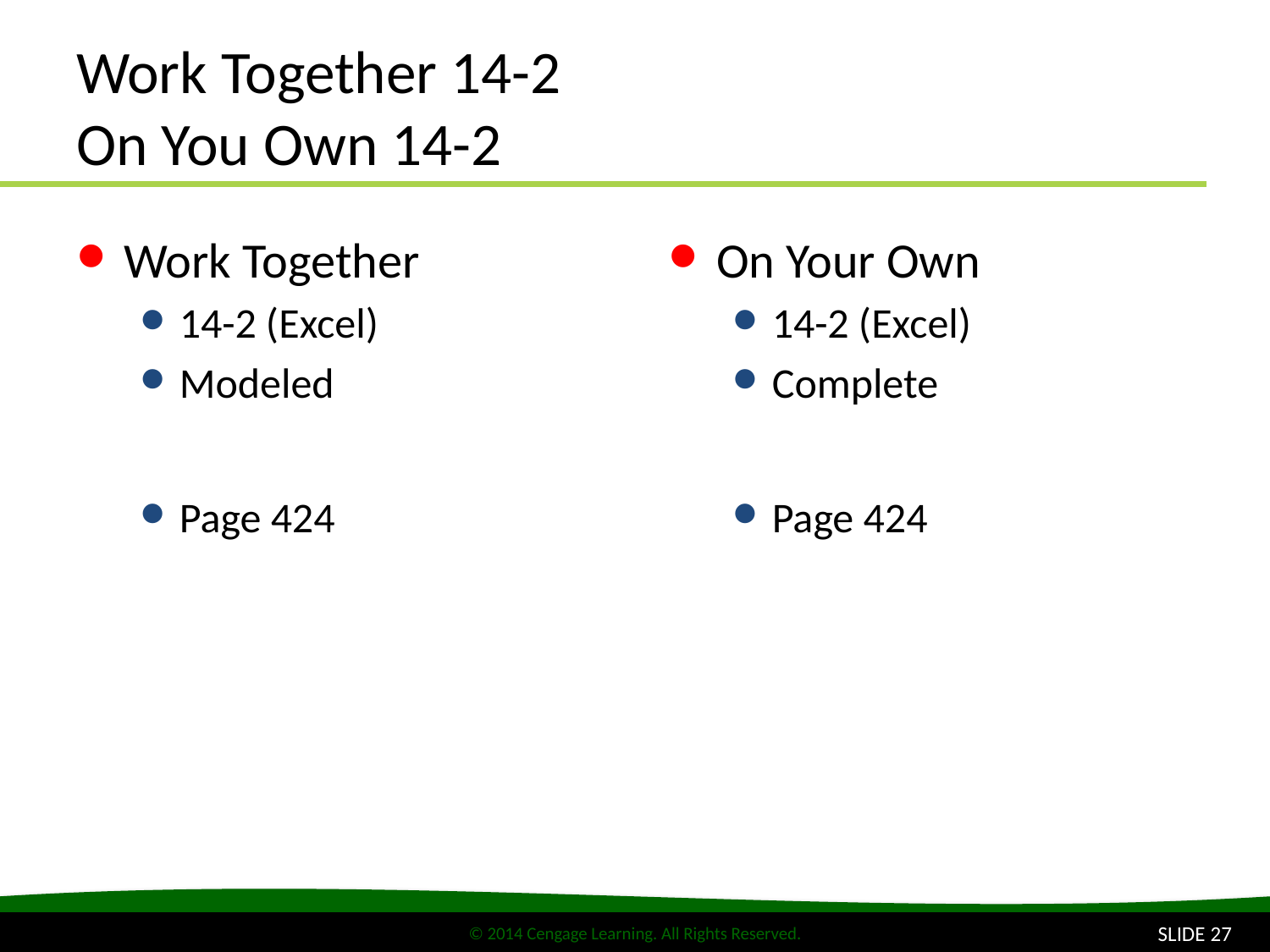

# Work Together 14-2 On You Own 14-2
Work Together
14-2 (Excel)
Modeled

Page 424
On Your Own
14-2 (Excel)
Complete

Page 424
SLIDE 27